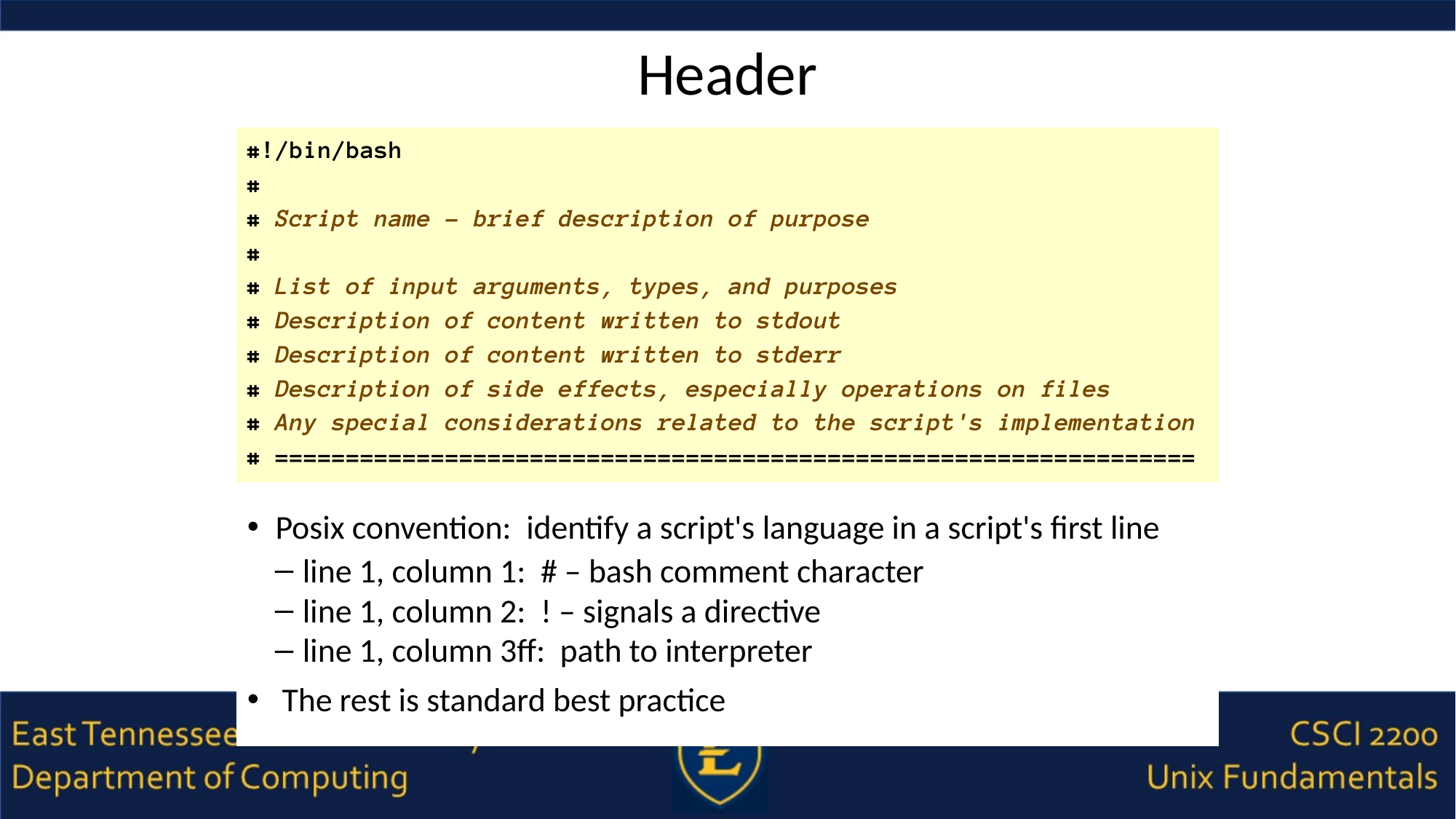

# Header
#!/bin/bash
#
# Script name – brief description of purpose
#
# List of input arguments, types, and purposes
# Description of content written to stdout
# Description of content written to stderr
# Description of side effects, especially operations on files
# Any special considerations related to the script's implementation
# =================================================================
Posix convention:  identify a script's language in a script's first line
line 1, column 1:  # – bash comment character
line 1, column 2:  ! – signals a directive
line 1, column 3ff:  path to interpreter
The rest is standard best practice